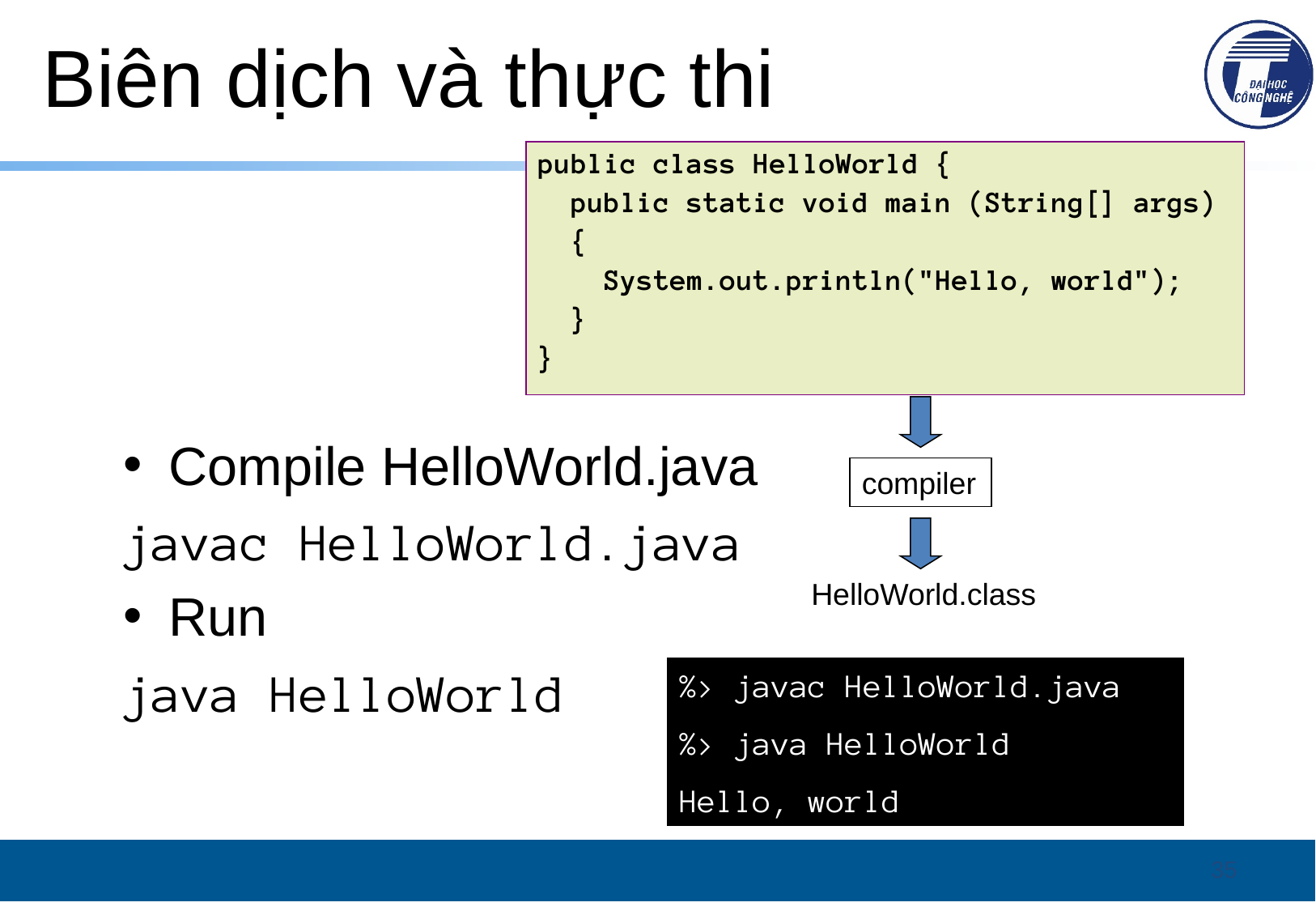

# Biên dịch và thực thi
public class HelloWorld {
  public static void main (String[] args)
  {
    System.out.println("Hello, world");
  }
}

Compile HelloWorld.java
javac HelloWorld.java
Run
java HelloWorld

compiler

HelloWorld.class
%> javac HelloWorld.java
%> java HelloWorld
Hello, world
35